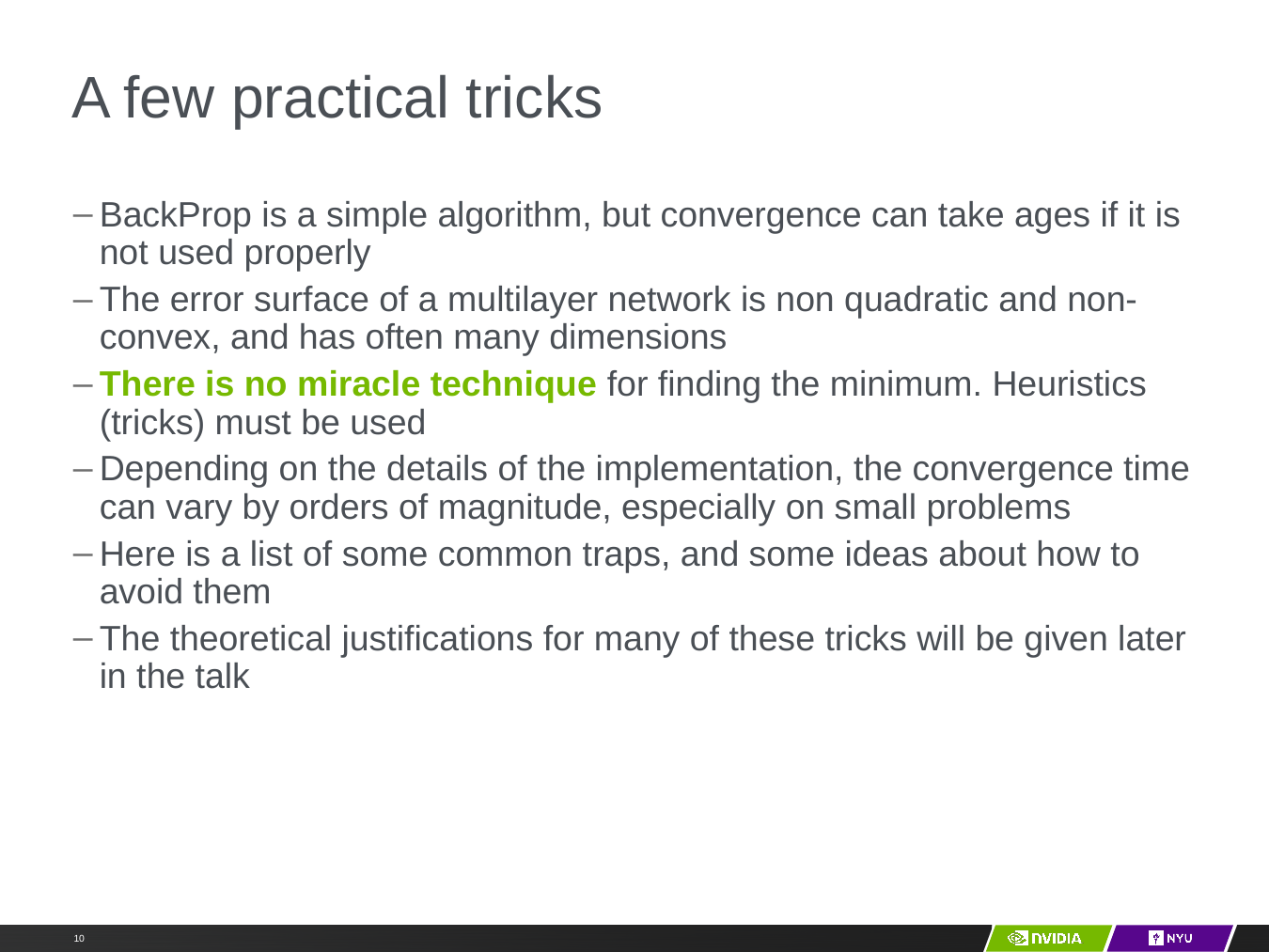

# A few practical tricks
BackProp is a simple algorithm, but convergence can take ages if it is not used properly
The error surface of a multilayer network is non quadratic and non-convex, and has often many dimensions
There is no miracle technique for finding the minimum. Heuristics (tricks) must be used
Depending on the details of the implementation, the convergence time can vary by orders of magnitude, especially on small problems
Here is a list of some common traps, and some ideas about how to avoid them
The theoretical justifications for many of these tricks will be given later in the talk